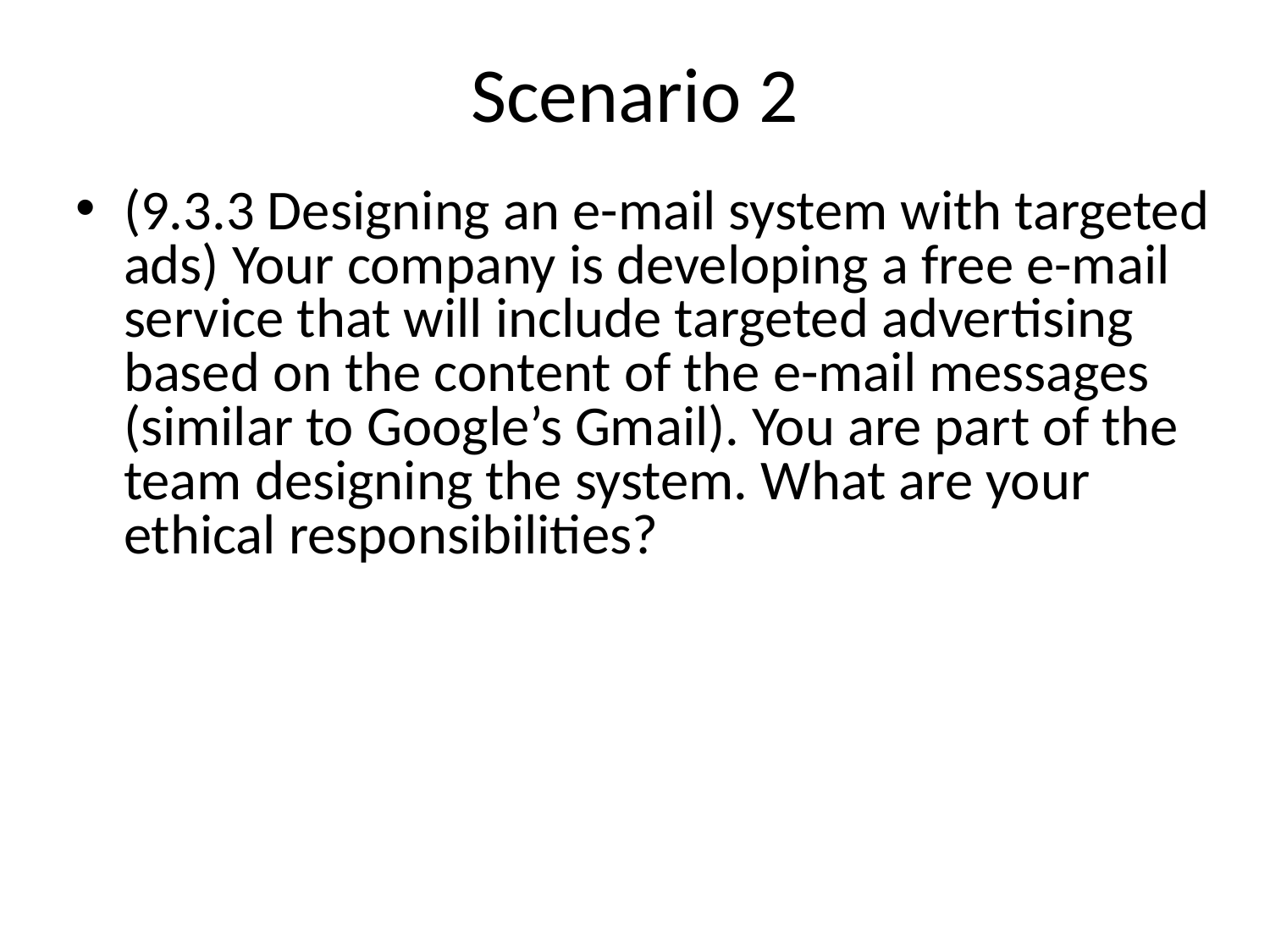

# Scenario 2
(9.3.3 Designing an e-mail system with targeted ads) Your company is developing a free e-mail service that will include targeted advertising based on the content of the e-mail messages (similar to Google’s Gmail). You are part of the team designing the system. What are your ethical responsibilities?